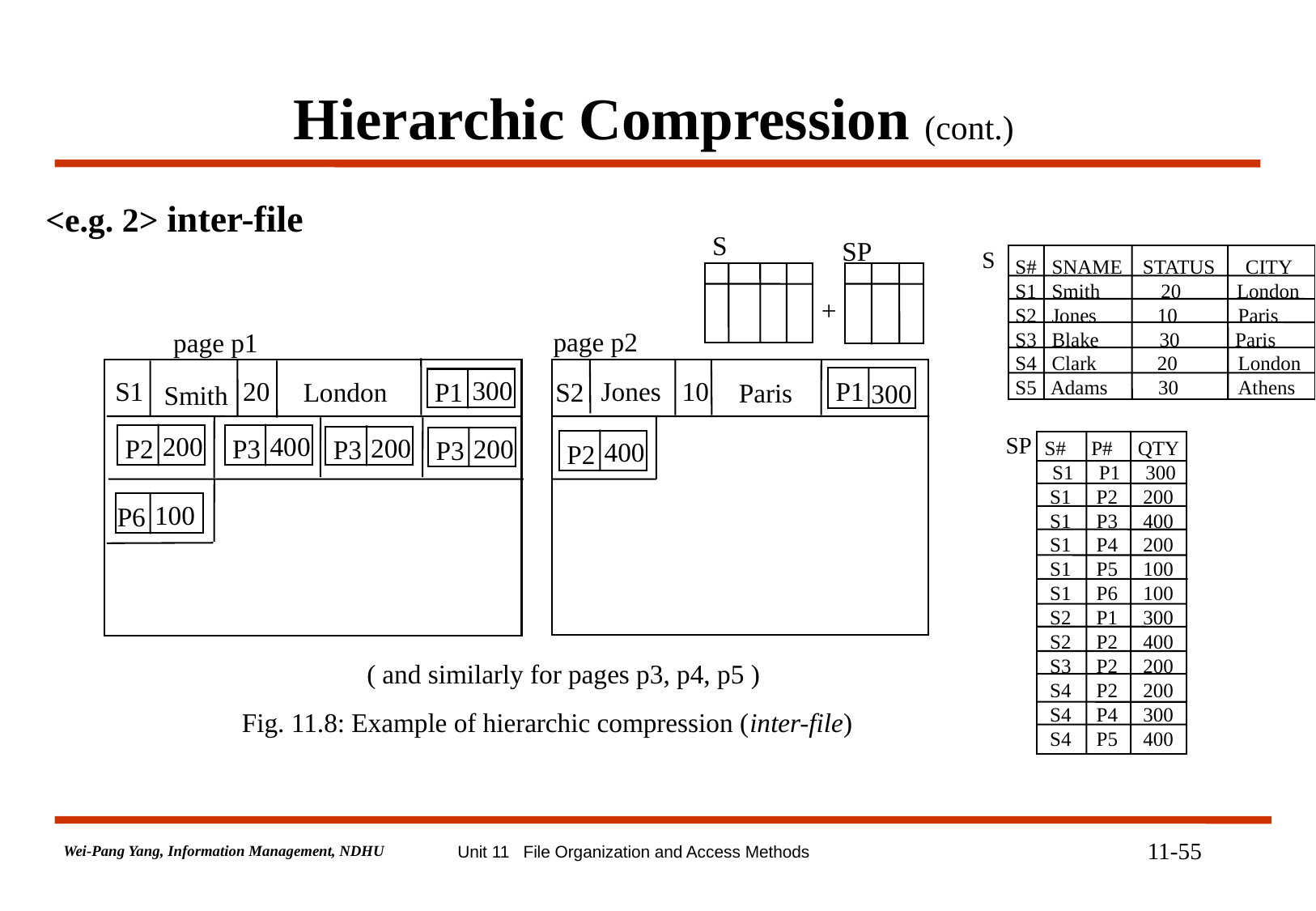

# Hierarchic Compression (cont.)
<e.g. 2> inter-file
S
SP
S

S#   SNAME    STATUS      CITY
S1   Smith            20           London
S2   Jones            10            Paris
S3   Blake            30           Paris
S4   Clark            20            London
S5   Adams          30            Athens

+
page p2
page p1

300

P1

Jones
10
S1
20
P1
London
S2
Paris
300
Smith

200

P2
400

P3
200

P3
200

P3
400

P2

100

P6

( and similarly for pages p3, p4, p5 )
SP
    S#     P#     QTY
 S1     P1     300
 S1     P2     200
 S1     P3     400
S1     P4     200
S1     P5     100
S1     P6     100
S2     P1     300
S2     P2     400
S3     P2     200
S4     P2     200
S4     P4     300
S4     P5     400

Fig. 11.8: Example of hierarchic compression (inter-file)